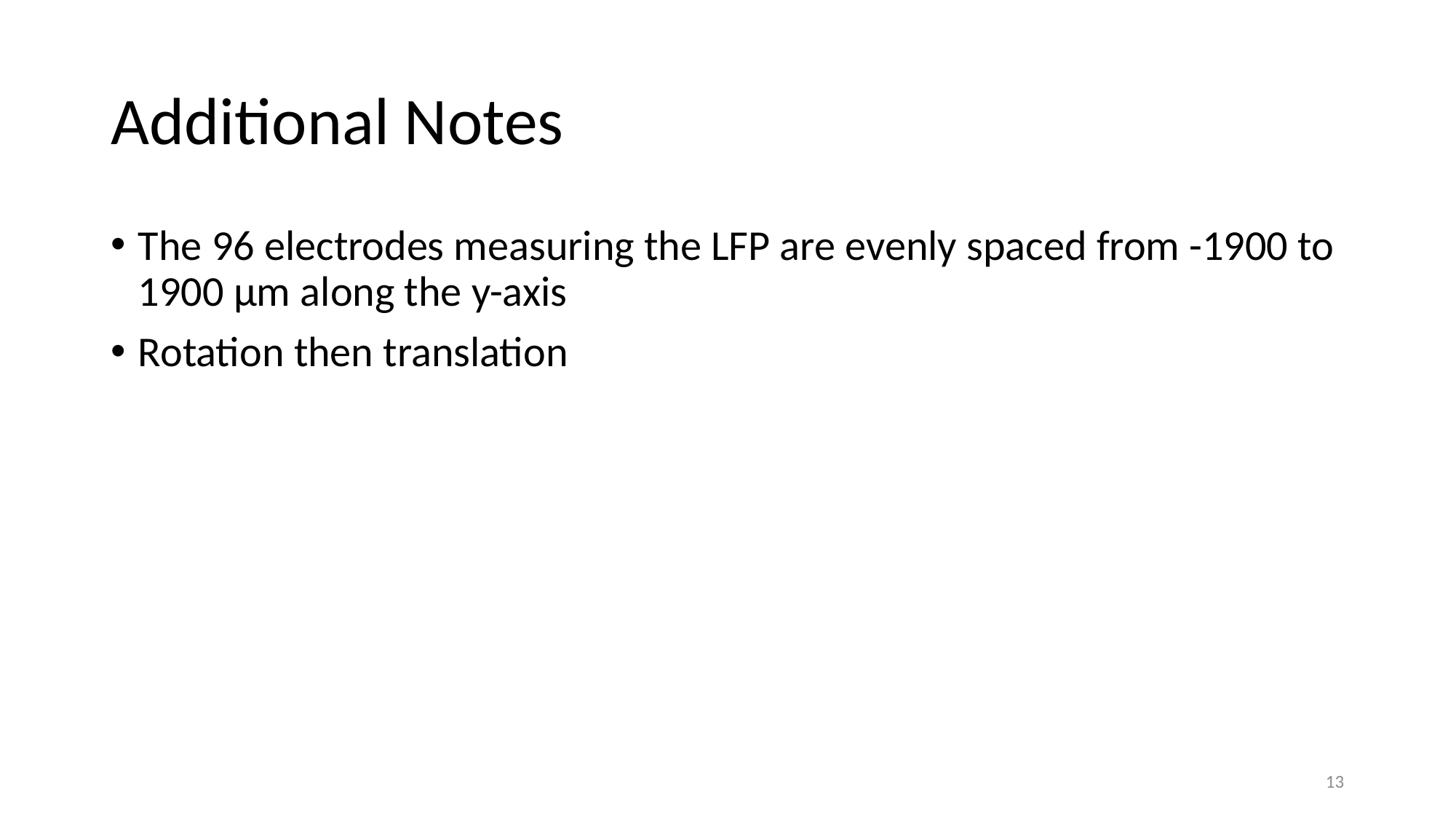

# Additional Notes
The 96 electrodes measuring the LFP are evenly spaced from -1900 to 1900 μm along the y-axis
Rotation then translation
13